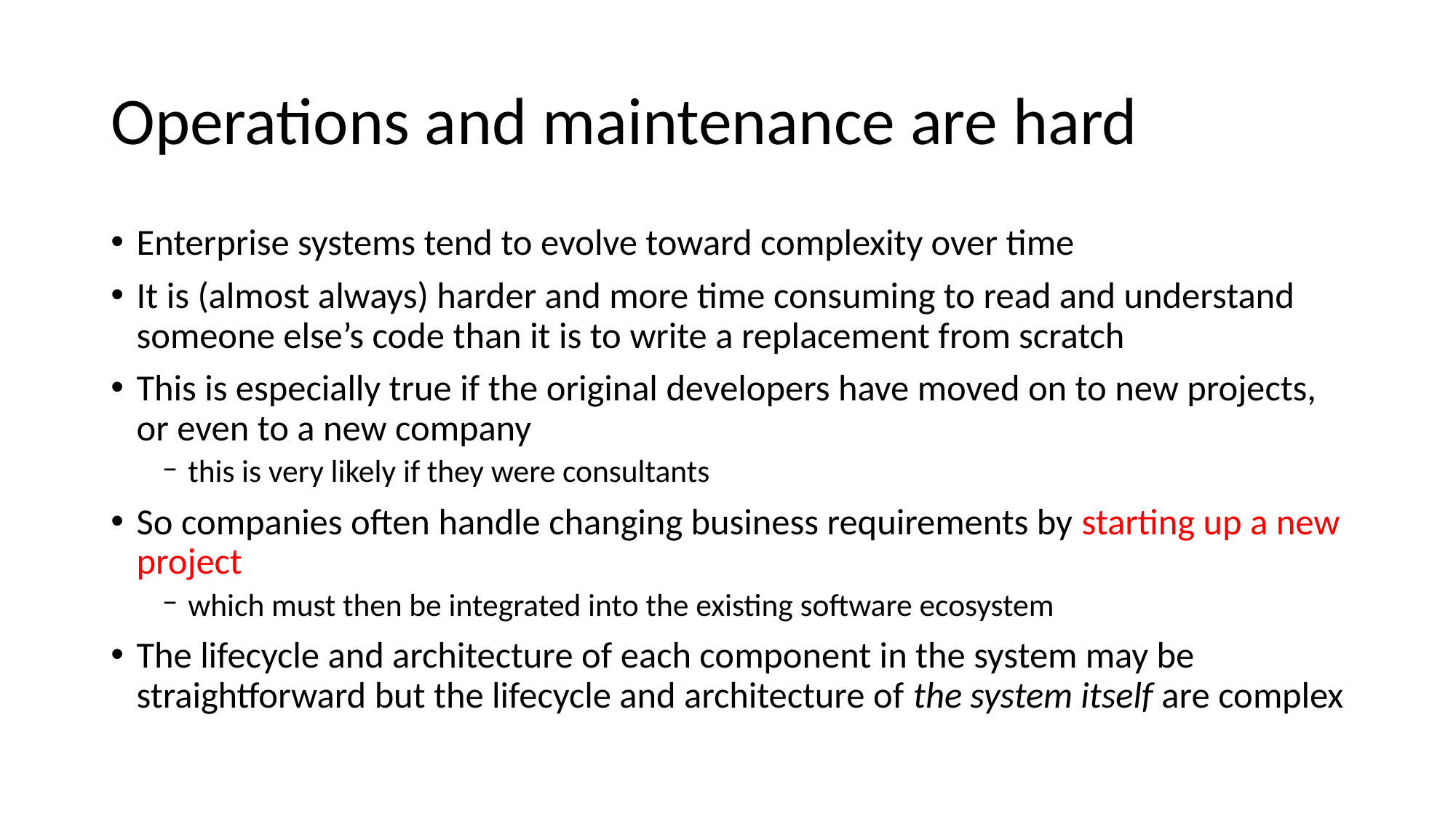

# Operations and maintenance are hard
Enterprise systems tend to evolve toward complexity over time
It is (almost always) harder and more time consuming to read and understand someone else’s code than it is to write a replacement from scratch
This is especially true if the original developers have moved on to new projects, or even to a new company
this is very likely if they were consultants
So companies often handle changing business requirements by starting up a new project
which must then be integrated into the existing software ecosystem
The lifecycle and architecture of each component in the system may be straightforward but the lifecycle and architecture of the system itself are complex